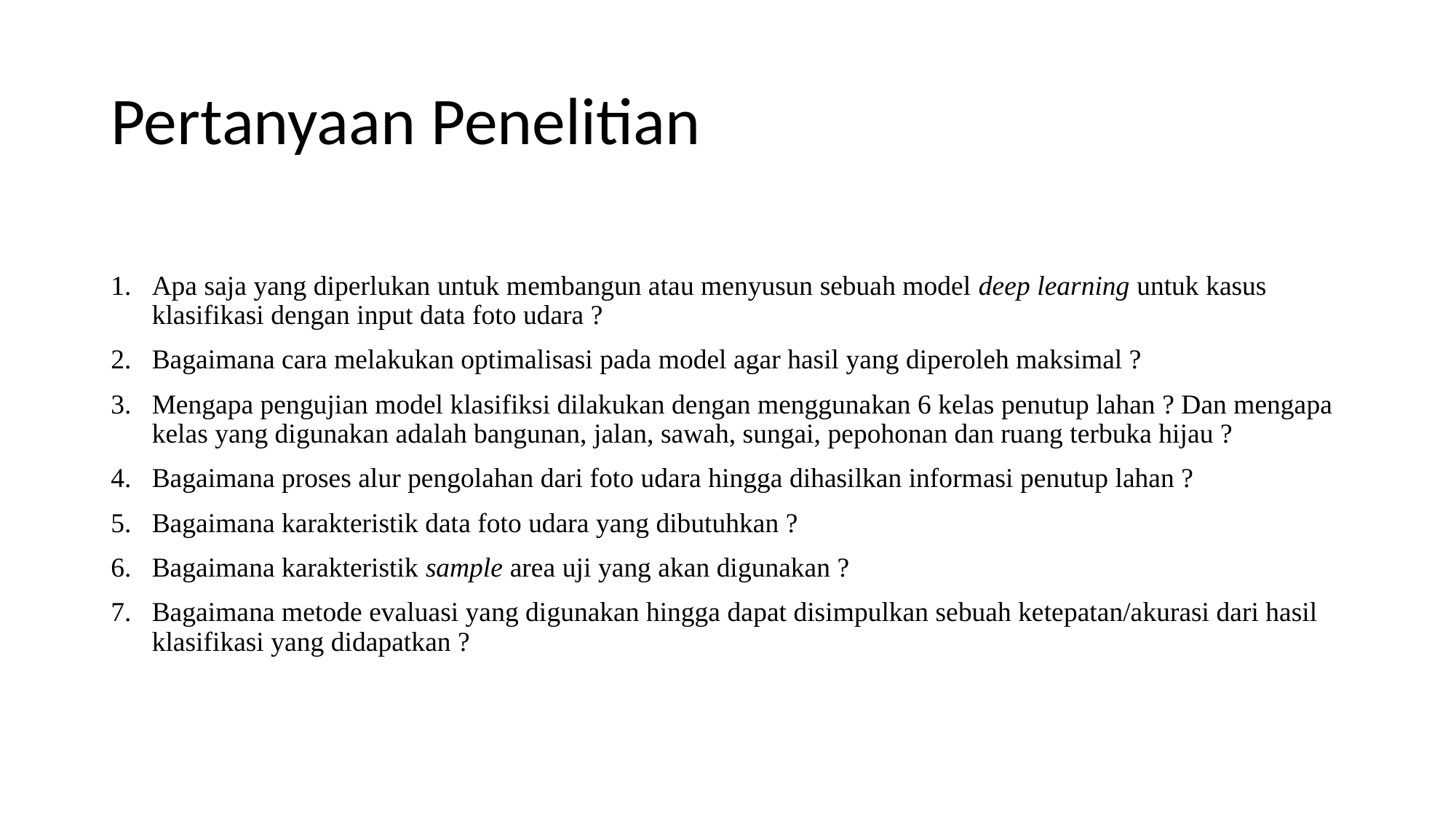

# Pertanyaan Penelitian

Apa saja yang diperlukan untuk membangun atau menyusun sebuah model deep learning untuk kasus klasifikasi dengan input data foto udara ?
Bagaimana cara melakukan optimalisasi pada model agar hasil yang diperoleh maksimal ?
Mengapa pengujian model klasifiksi dilakukan dengan menggunakan 6 kelas penutup lahan ? Dan mengapa kelas yang digunakan adalah bangunan, jalan, sawah, sungai, pepohonan dan ruang terbuka hijau ?
Bagaimana proses alur pengolahan dari foto udara hingga dihasilkan informasi penutup lahan ?
Bagaimana karakteristik data foto udara yang dibutuhkan ?
Bagaimana karakteristik sample area uji yang akan digunakan ?
Bagaimana metode evaluasi yang digunakan hingga dapat disimpulkan sebuah ketepatan/akurasi dari hasil klasifikasi yang didapatkan ?